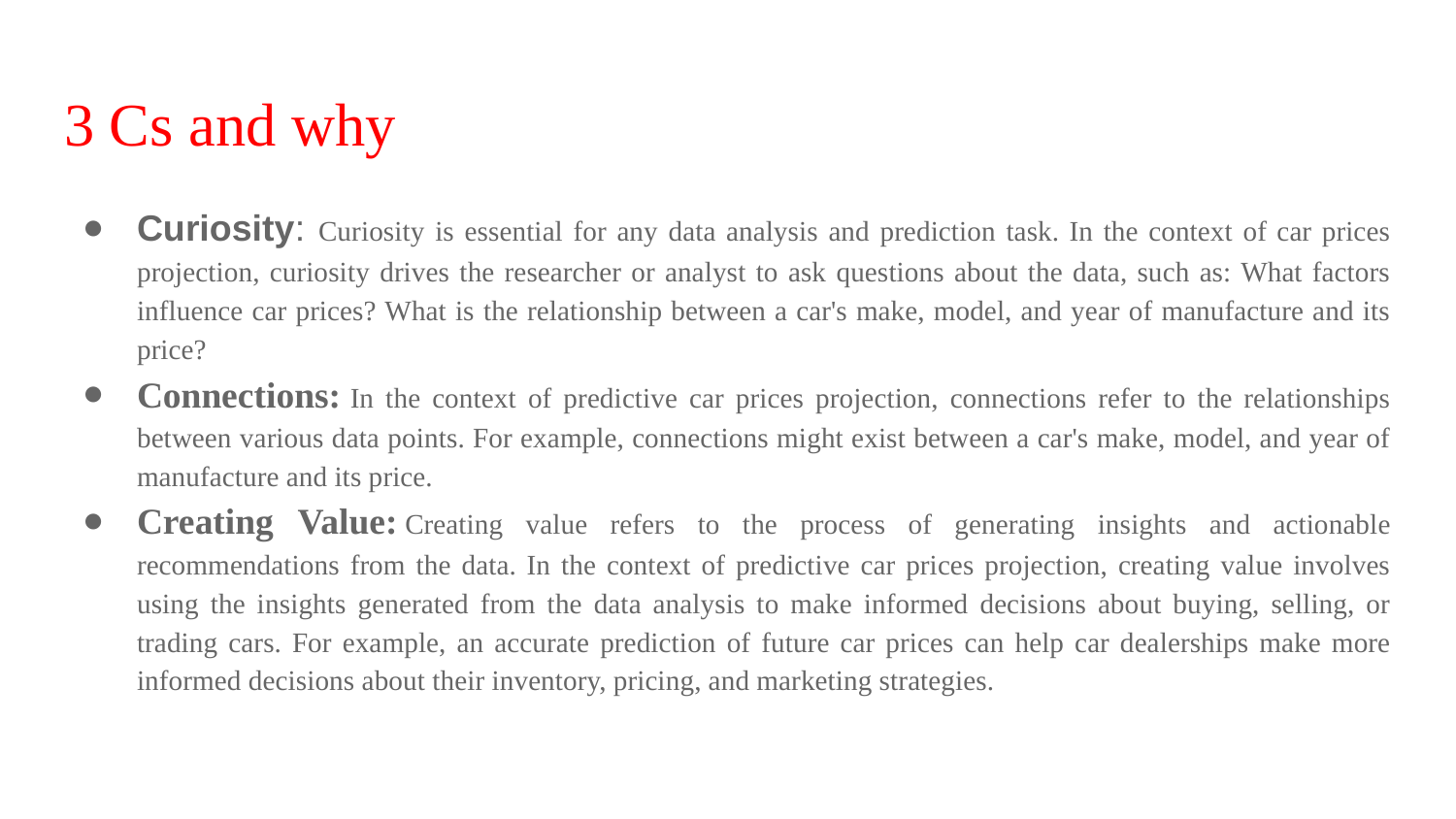

# 3 Cs and why
Curiosity: Curiosity is essential for any data analysis and prediction task. In the context of car prices projection, curiosity drives the researcher or analyst to ask questions about the data, such as: What factors influence car prices? What is the relationship between a car's make, model, and year of manufacture and its price?
Connections: In the context of predictive car prices projection, connections refer to the relationships between various data points. For example, connections might exist between a car's make, model, and year of manufacture and its price.
Creating Value: Creating value refers to the process of generating insights and actionable recommendations from the data. In the context of predictive car prices projection, creating value involves using the insights generated from the data analysis to make informed decisions about buying, selling, or trading cars. For example, an accurate prediction of future car prices can help car dealerships make more informed decisions about their inventory, pricing, and marketing strategies.